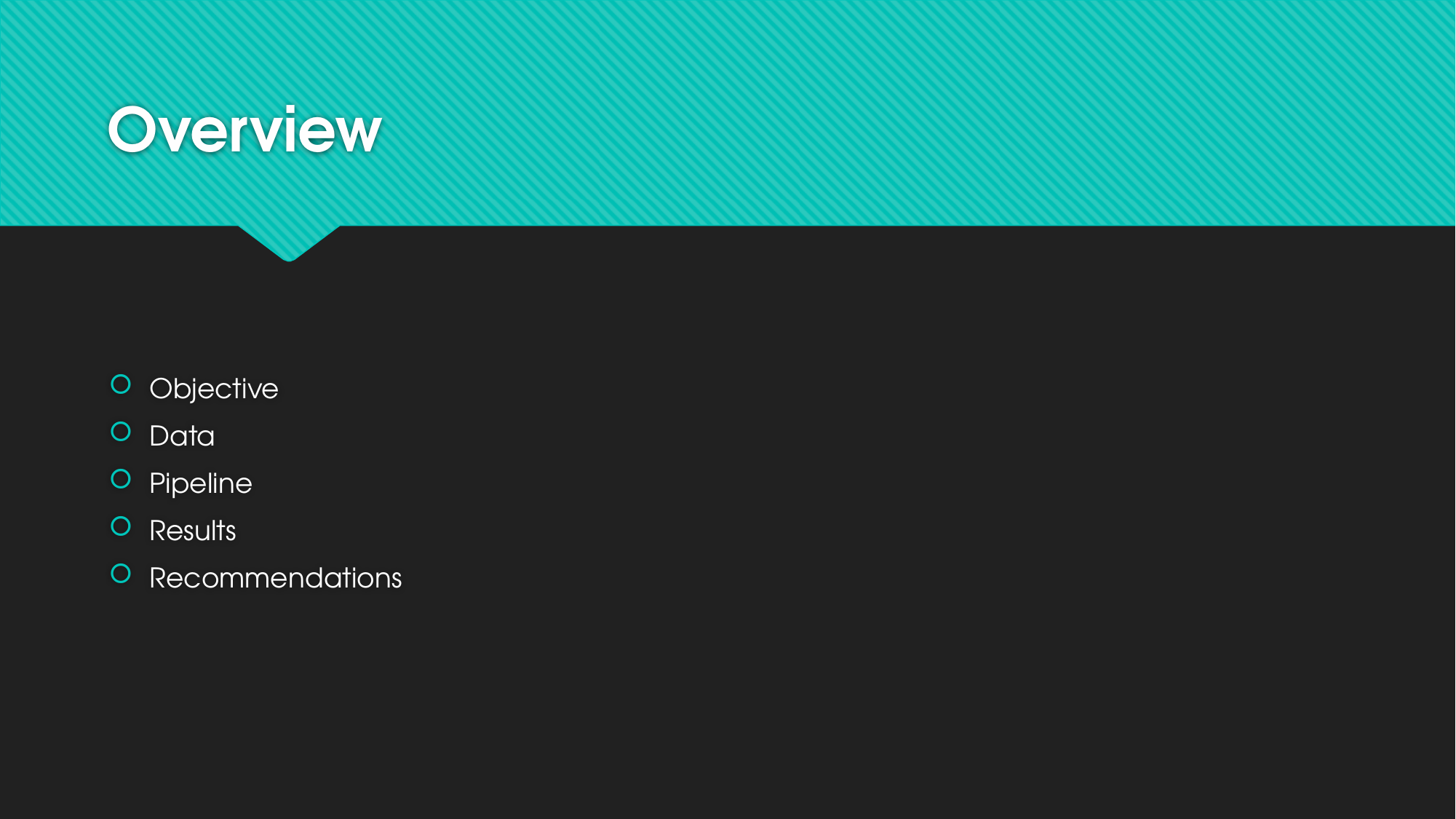

# Overview
Objective
Data
Pipeline
Results
Recommendations